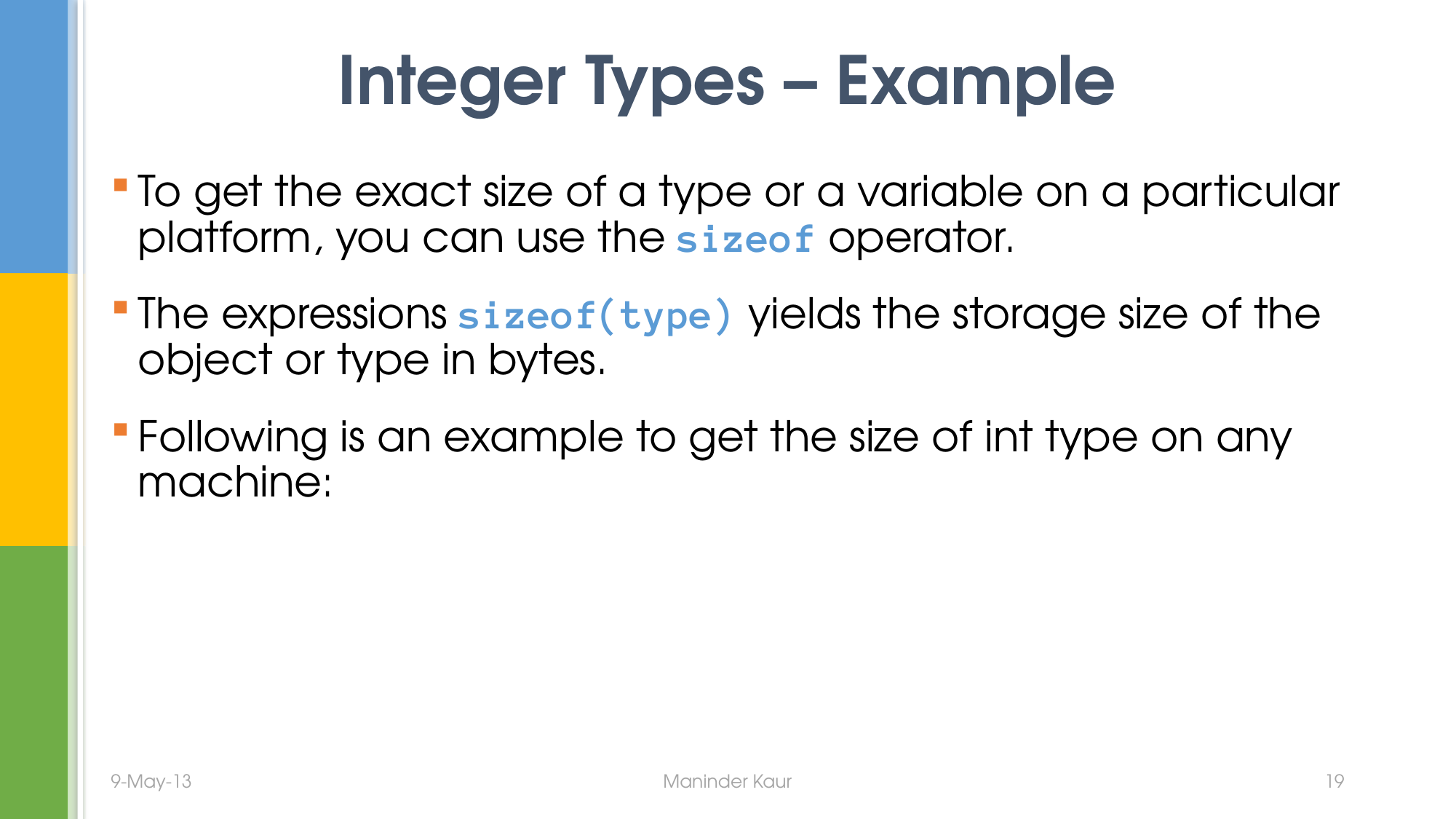

# Integer Types – Example
To get the exact size of a type or a variable on a particular platform, you can use the sizeof operator.
The expressions sizeof(type) yields the storage size of the object or type in bytes.
Following is an example to get the size of int type on any machine:
9-May-13
Maninder Kaur
19